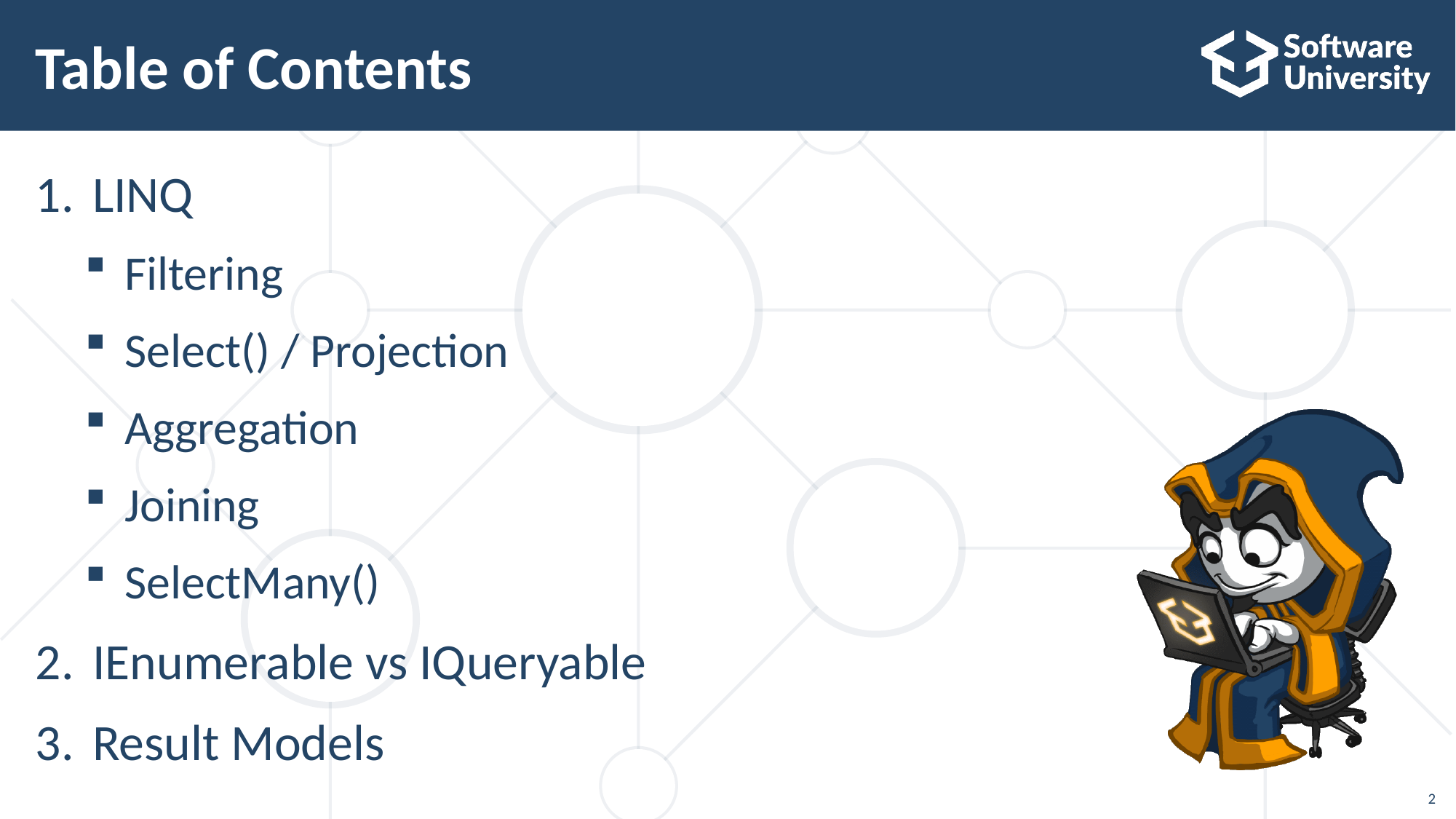

# Table of Contents
LINQ
Filtering
Select() / Projection
Aggregation
Joining
SelectMany()
IEnumerable vs IQueryable
Result Models
2